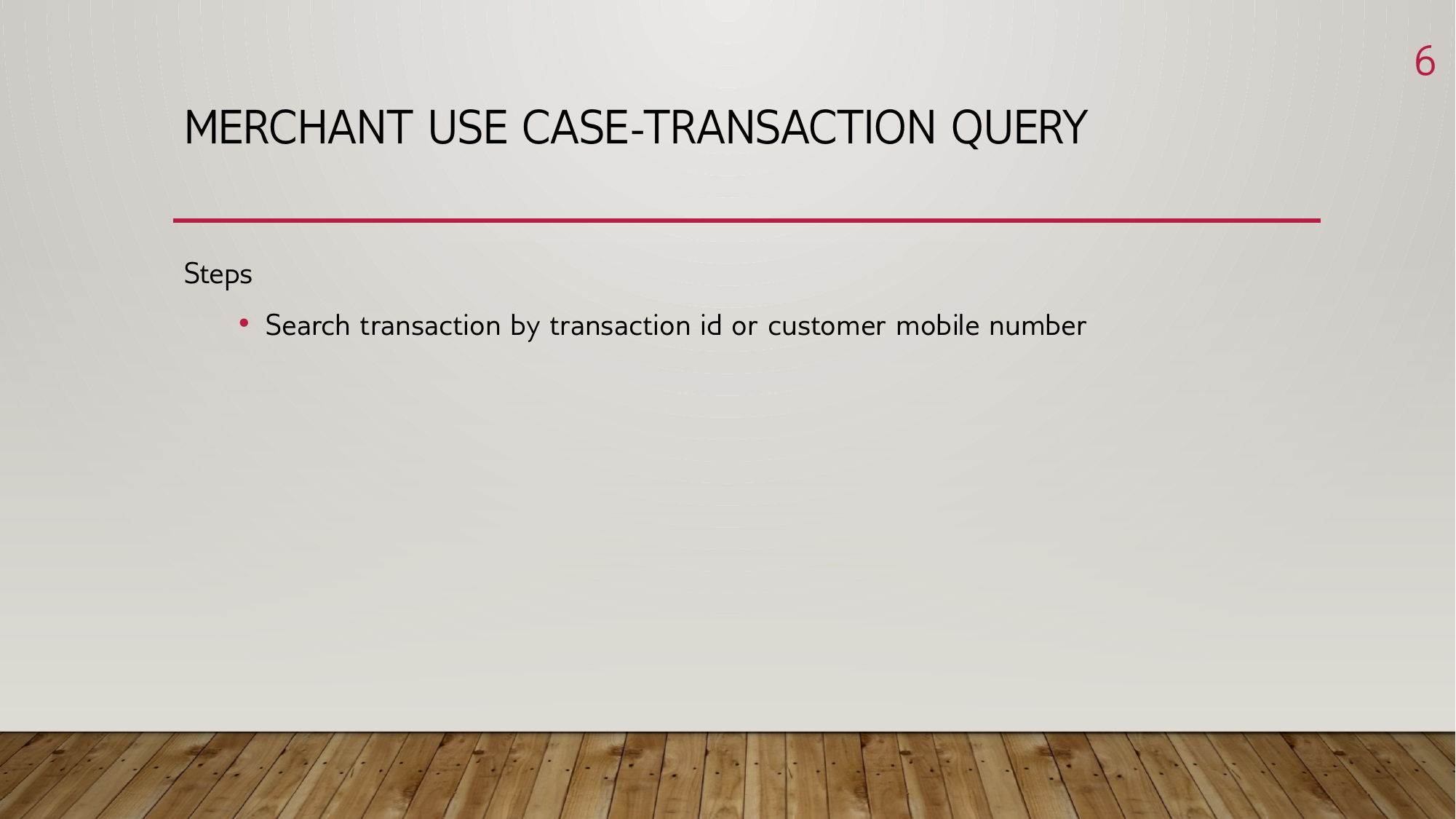

6
# Merchant use case-transaction query
Steps
Search transaction by transaction id or customer mobile number